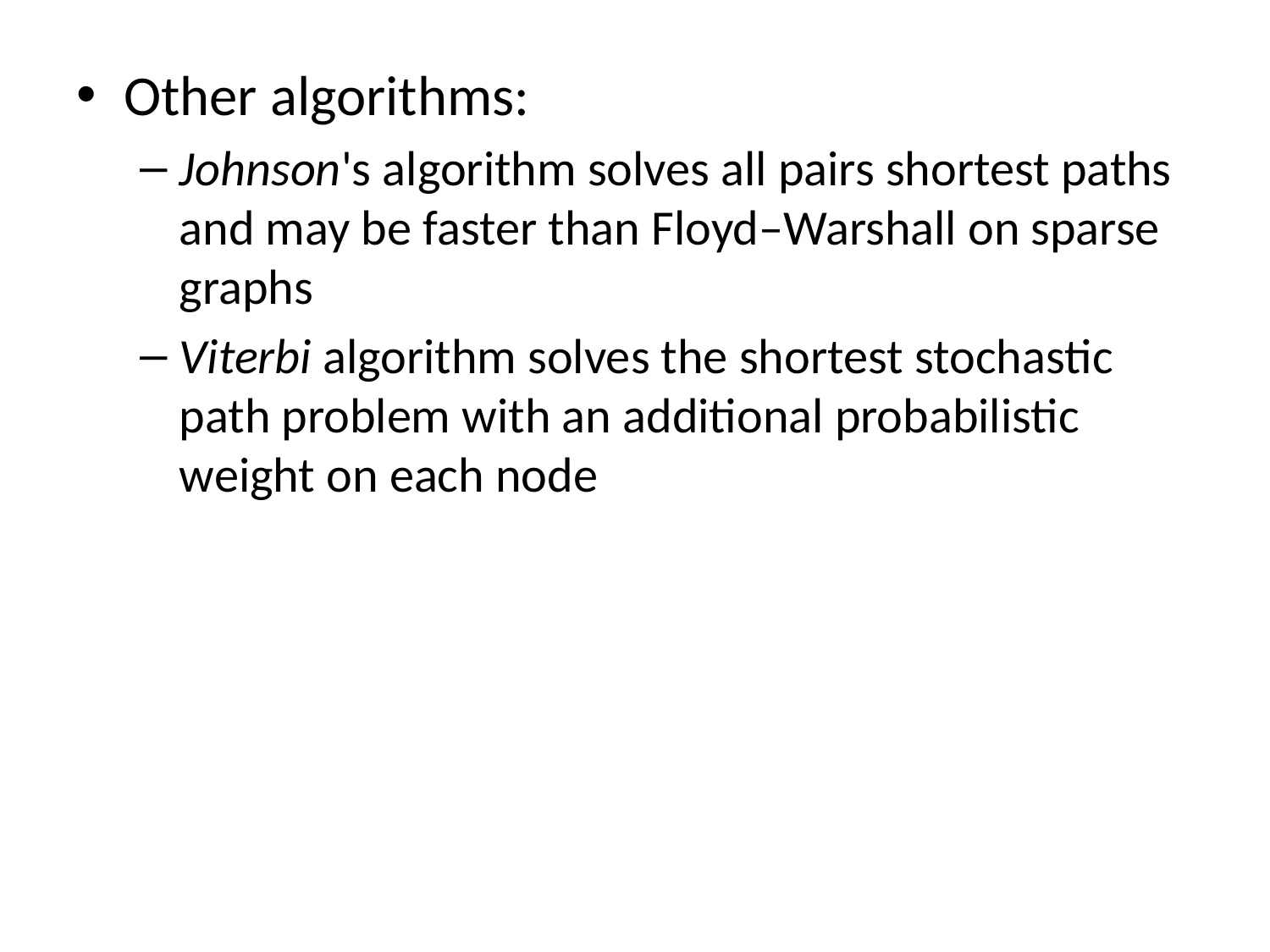

Other algorithms:
Johnson's algorithm solves all pairs shortest paths and may be faster than Floyd–Warshall on sparse graphs
Viterbi algorithm solves the shortest stochastic path problem with an additional probabilistic weight on each node